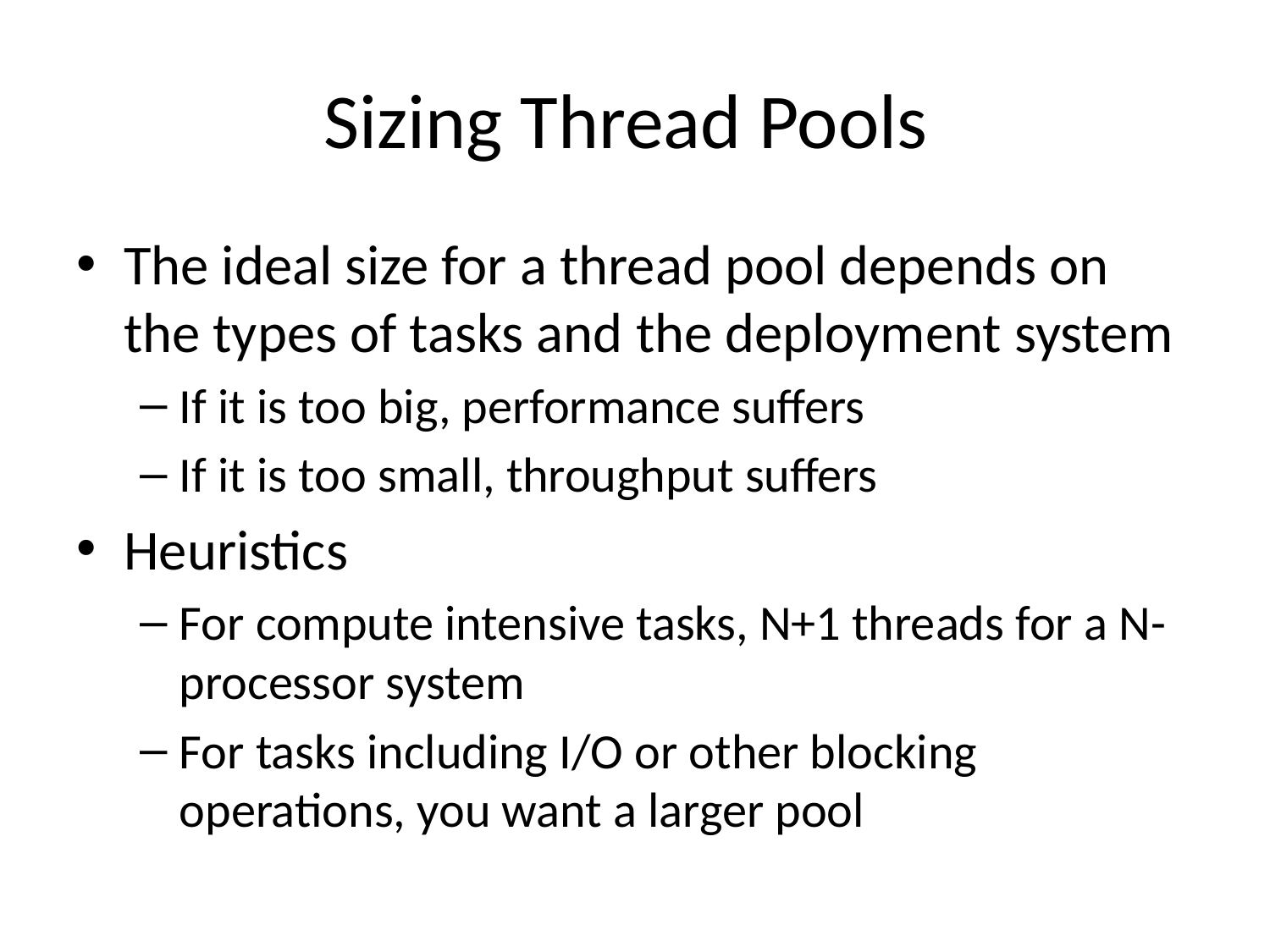

# Sizing Thread Pools
The ideal size for a thread pool depends on the types of tasks and the deployment system
If it is too big, performance suffers
If it is too small, throughput suffers
Heuristics
For compute intensive tasks, N+1 threads for a N-processor system
For tasks including I/O or other blocking operations, you want a larger pool